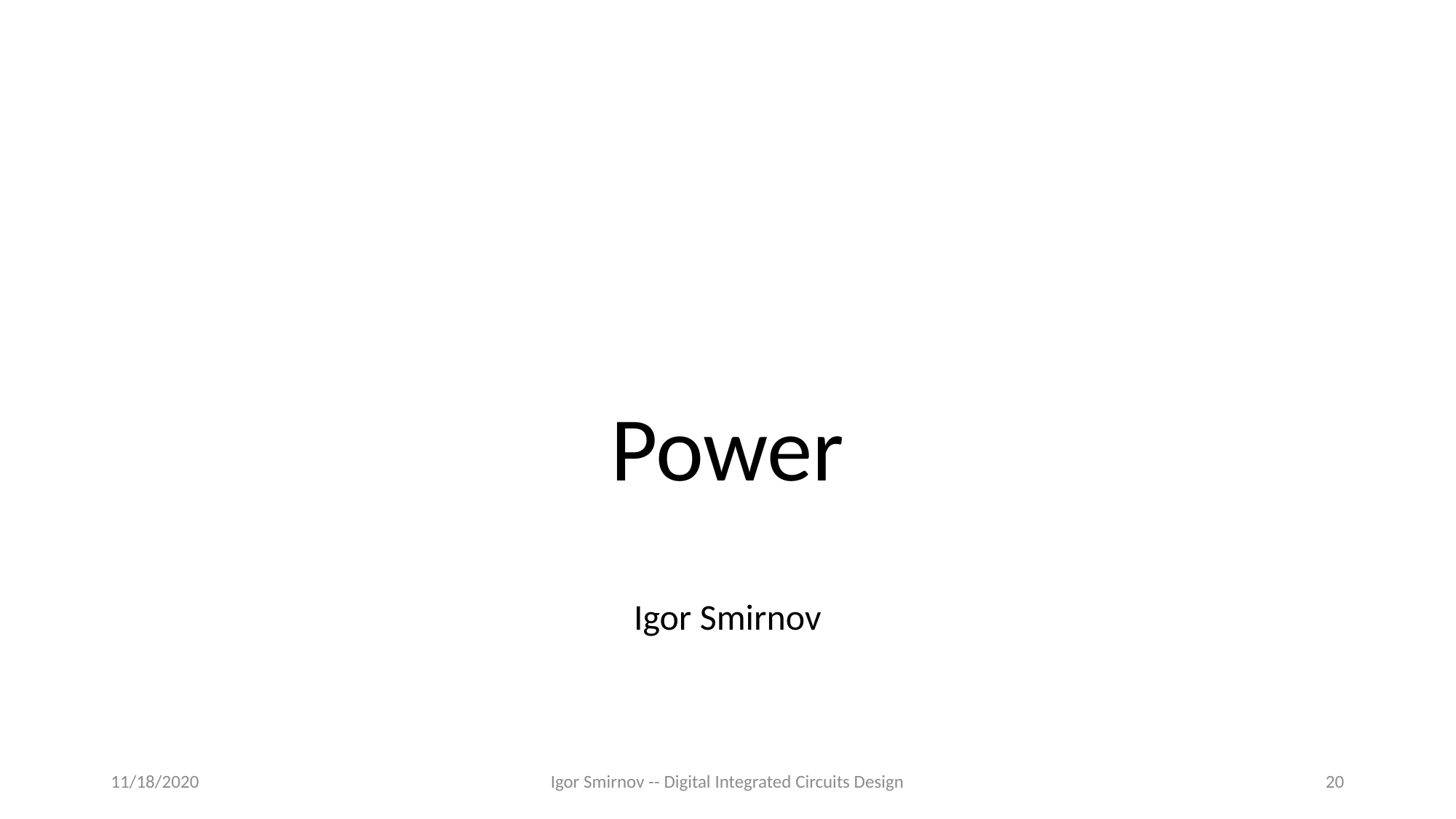

# Power

Igor Smirnov
11/18/2020
Igor Smirnov -- Digital Integrated Circuits Design
20